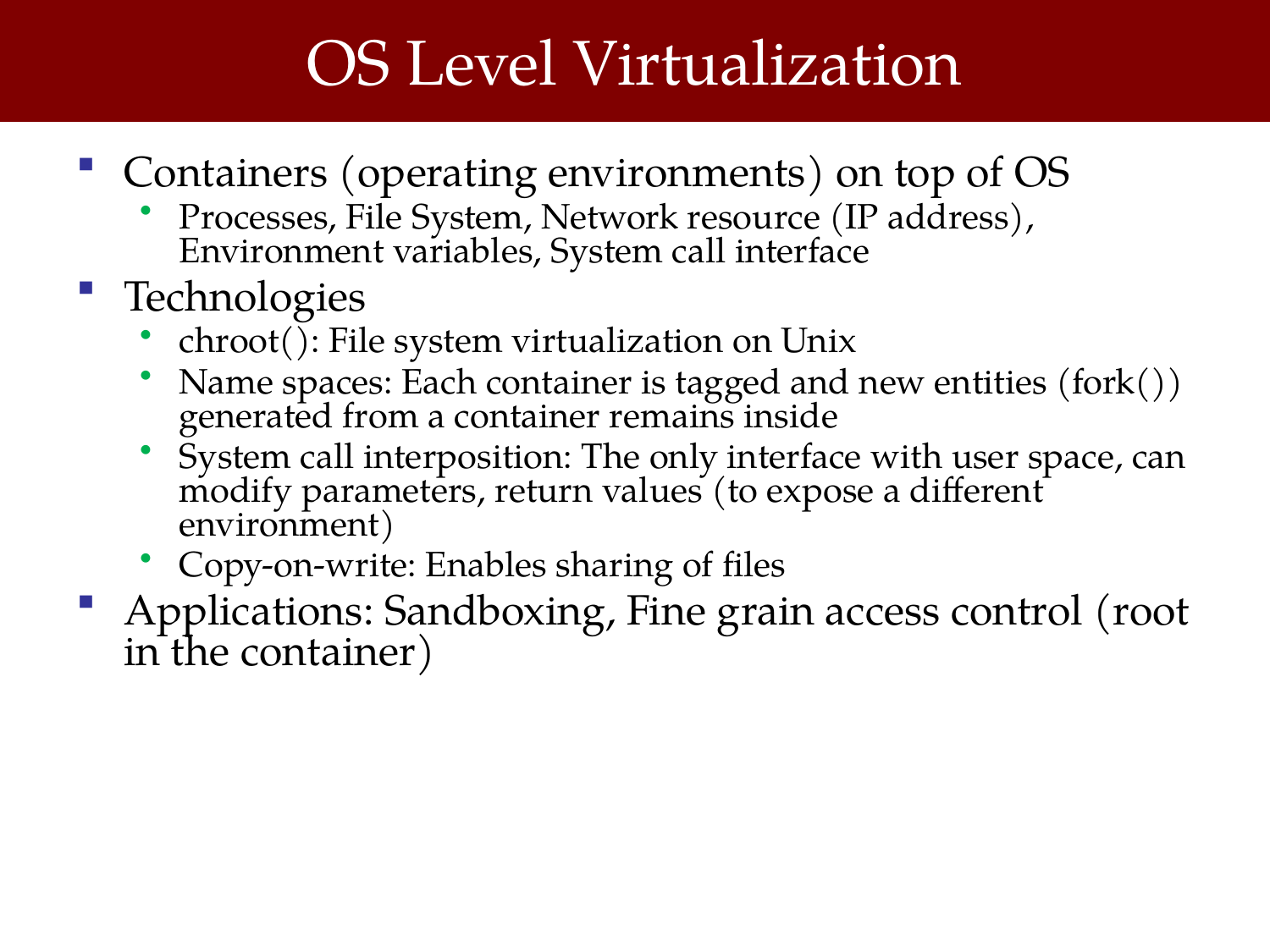

# OS Level Virtualization
Containers (operating environments) on top of OS
Processes, File System, Network resource (IP address), Environment variables, System call interface
Technologies
chroot(): File system virtualization on Unix
Name spaces: Each container is tagged and new entities (fork()) generated from a container remains inside
System call interposition: The only interface with user space, can modify parameters, return values (to expose a different environment)
Copy-on-write: Enables sharing of files
Applications: Sandboxing, Fine grain access control (root in the container)